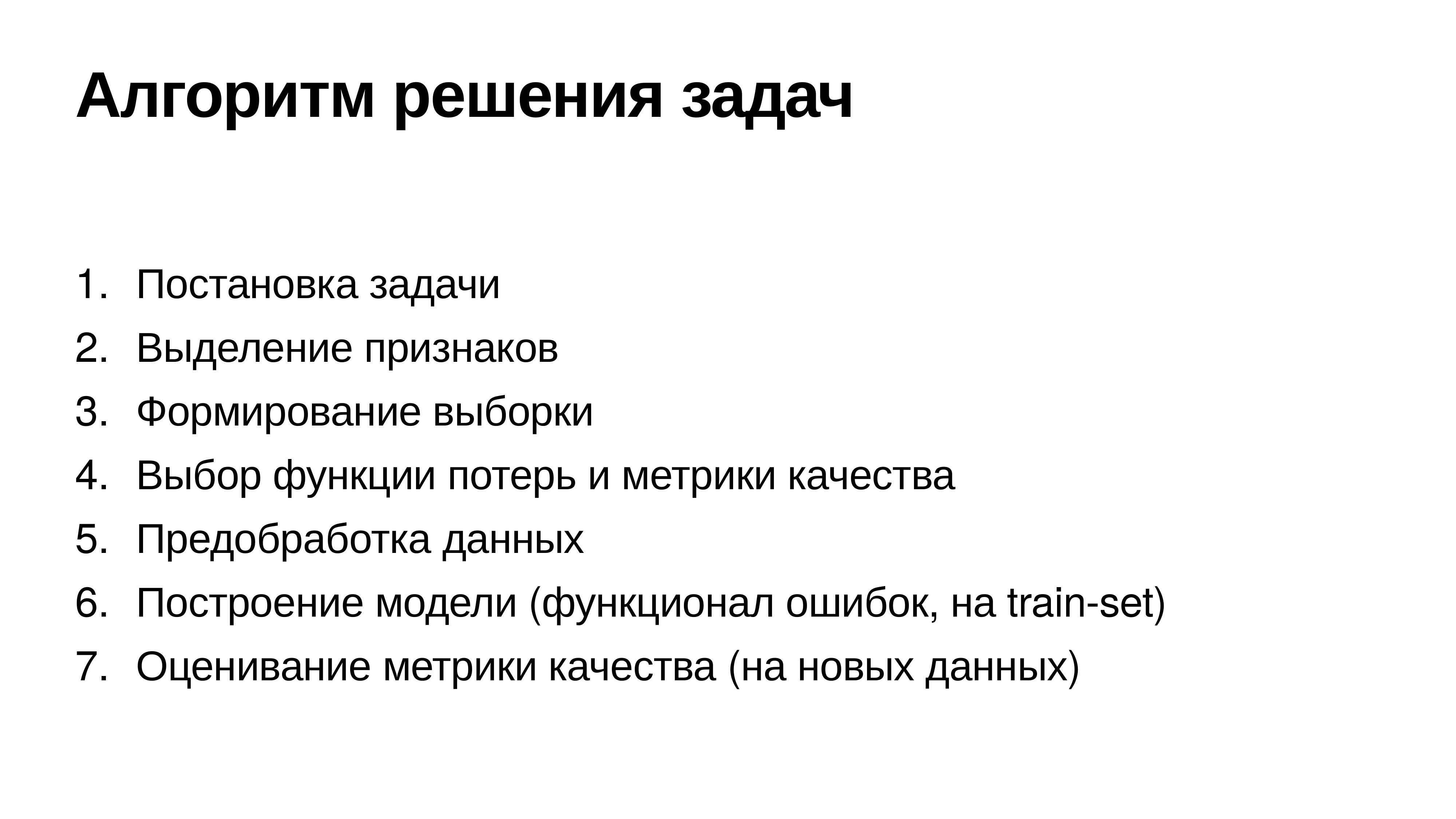

# Алгоритм решения задач

Постановка задачи
Выделение признаков
Формирование выборки
Выбор функции потерь и метрики качества
Предобработка данных
Построение модели (функционал ошибок, на train-set)
Оценивание метрики качества (на новых данных)